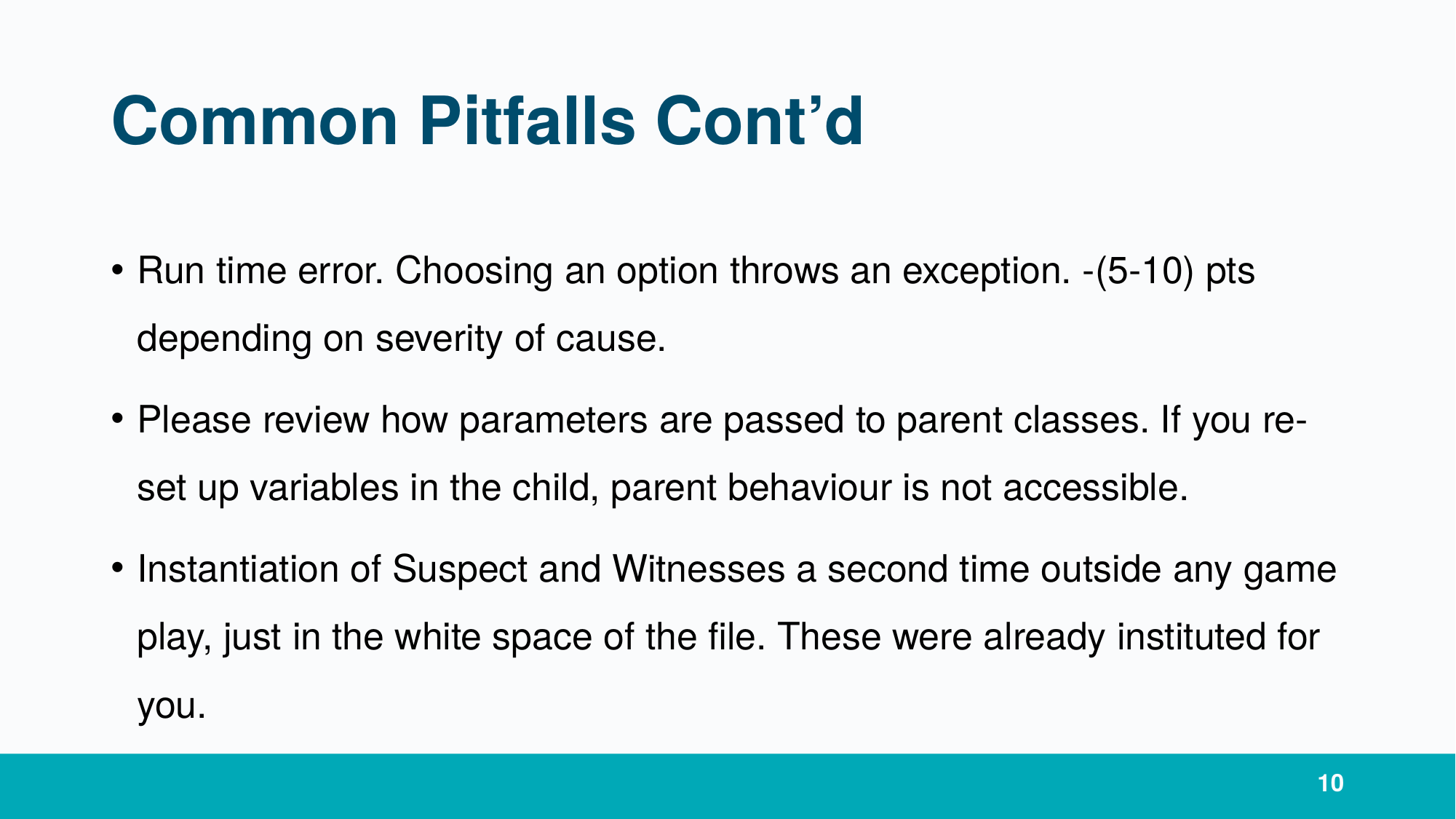

# Common Pitfalls Cont’d
Run time error. Choosing an option throws an exception. -(5-10) pts depending on severity of cause.
Please review how parameters are passed to parent classes. If you re-set up variables in the child, parent behaviour is not accessible.
Instantiation of Suspect and Witnesses a second time outside any game play, just in the white space of the file. These were already instituted for you.
10